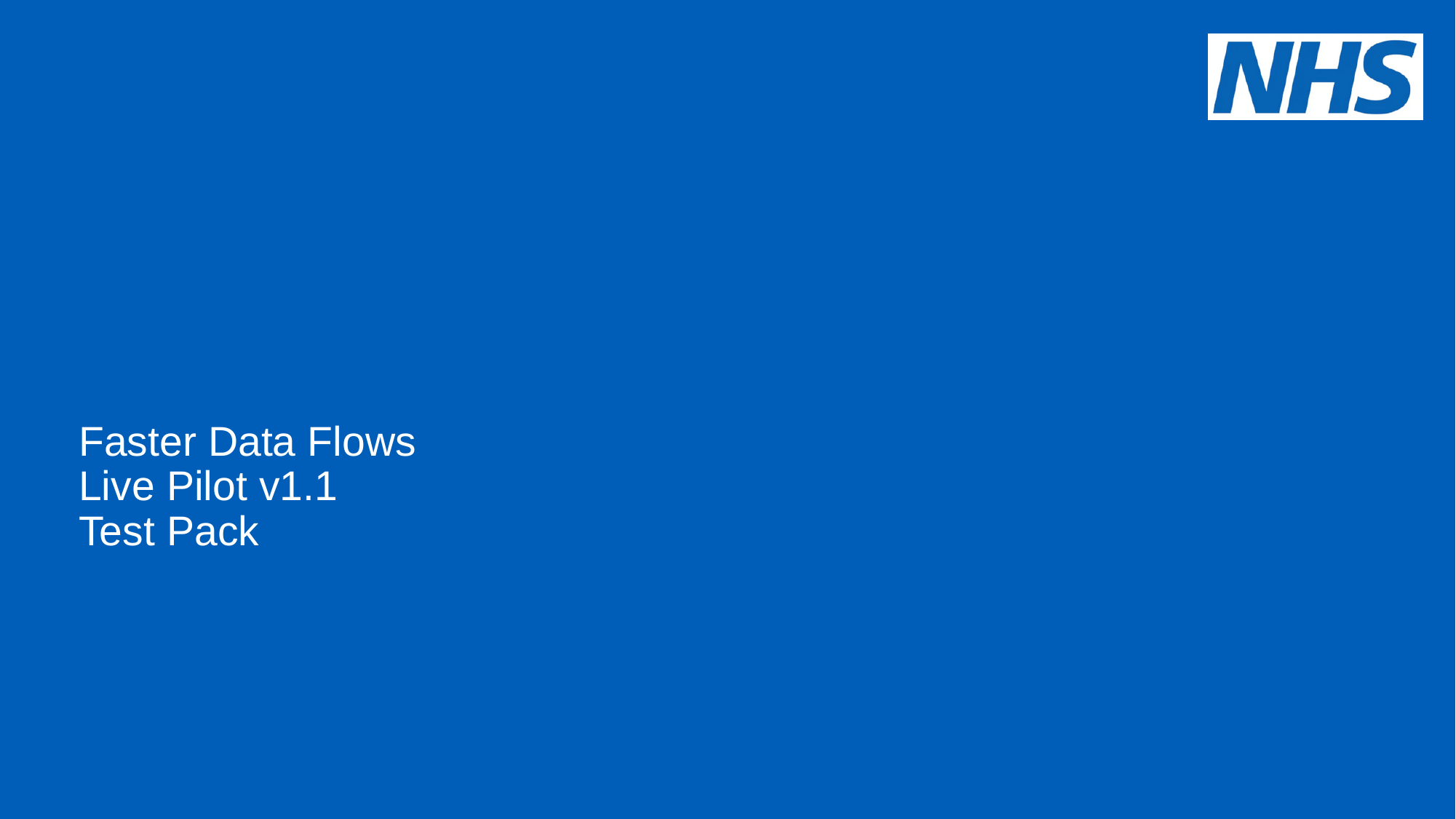

# Faster Data Flows Live Pilot v1.1 Test Pack ​ ​